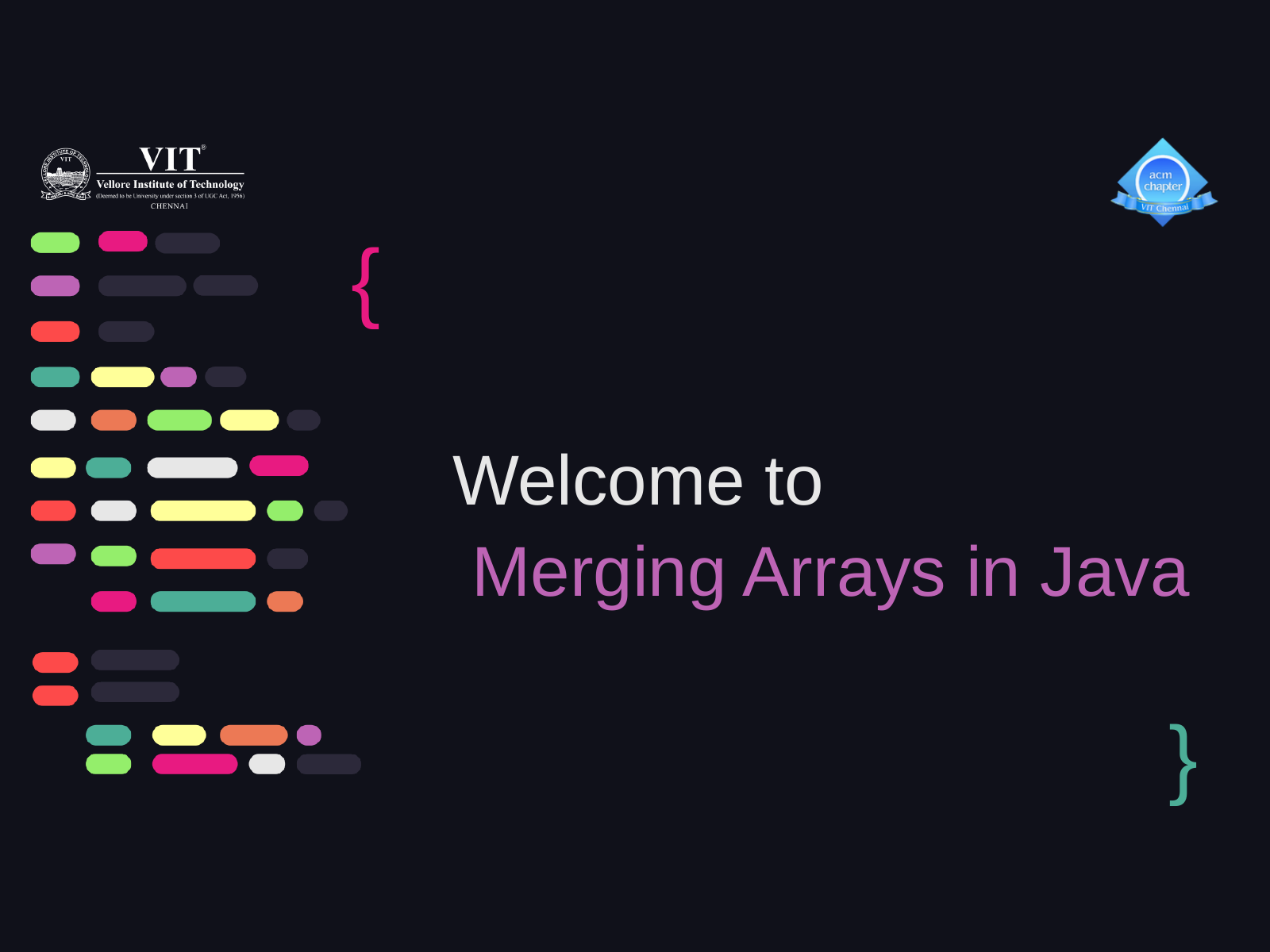

{

Welcome to
 Merging Arrays in Java

}